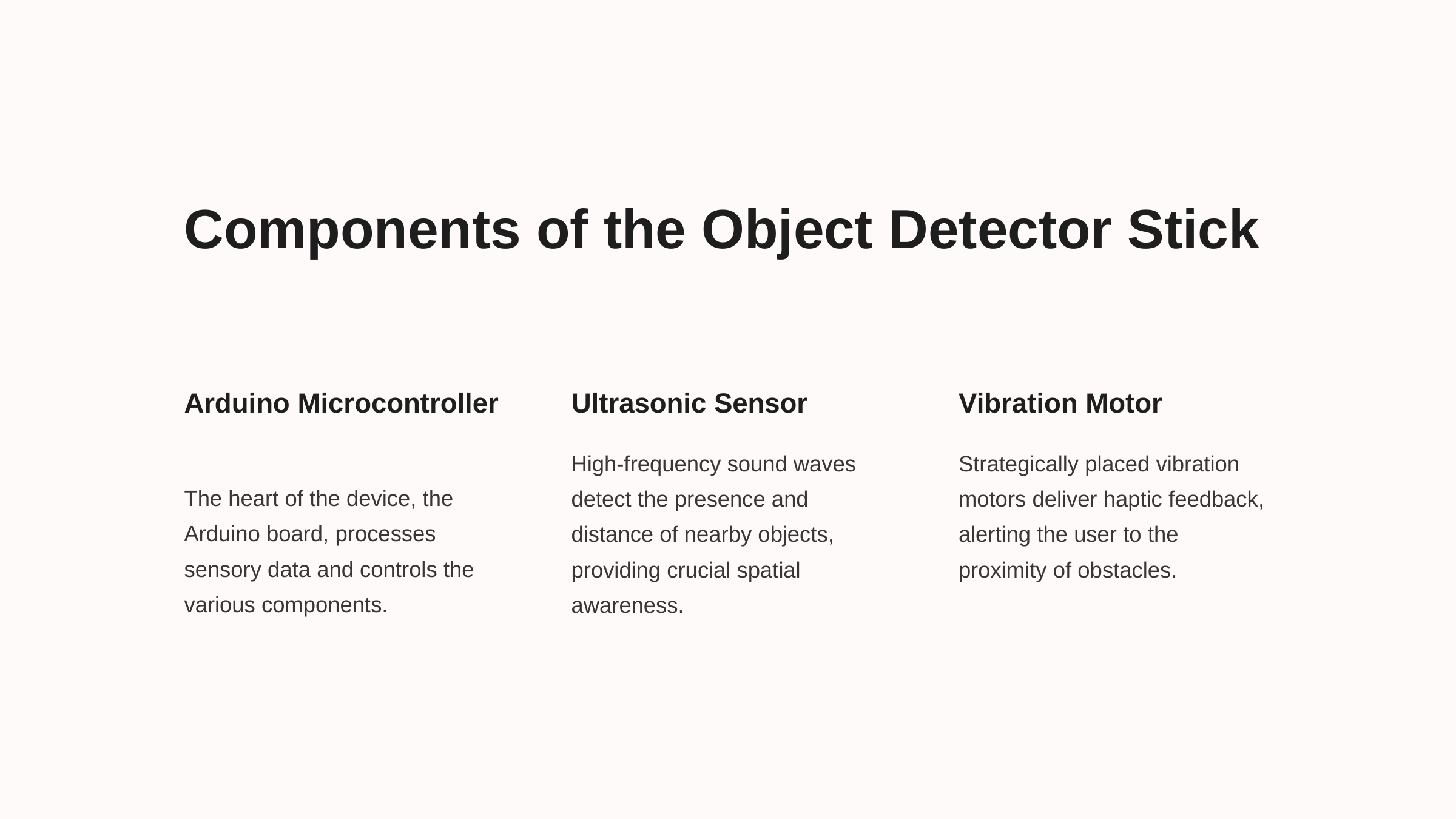

Components of the Object Detector Stick
Arduino Microcontroller
Ultrasonic Sensor
Vibration Motor
High-frequency sound waves detect the presence and distance of nearby objects, providing crucial spatial awareness.
Strategically placed vibration motors deliver haptic feedback, alerting the user to the proximity of obstacles.
The heart of the device, the Arduino board, processes sensory data and controls the various components.